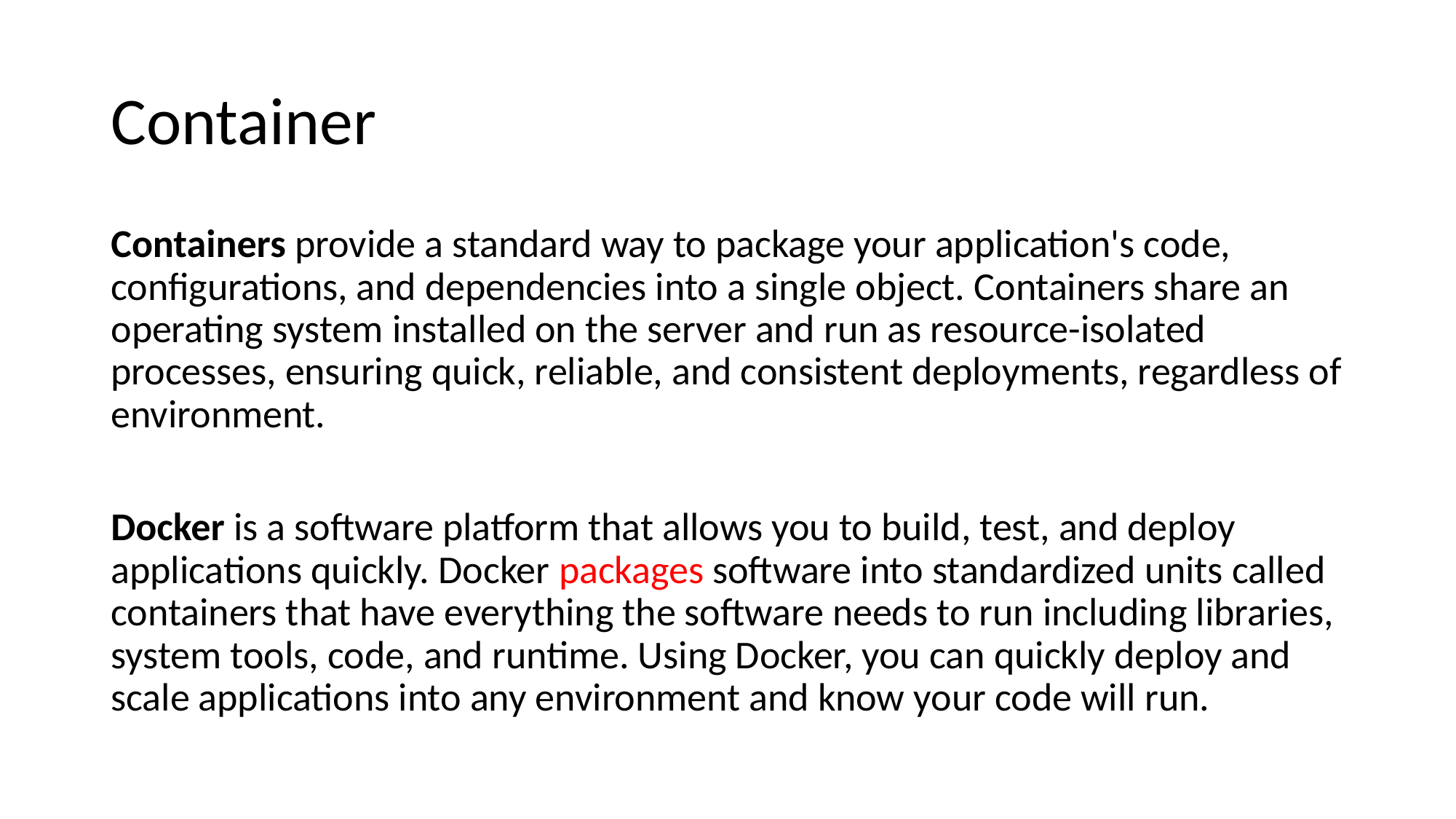

# Container
Containers provide a standard way to package your application's code, configurations, and dependencies into a single object. Containers share an operating system installed on the server and run as resource-isolated processes, ensuring quick, reliable, and consistent deployments, regardless of environment.

Docker is a software platform that allows you to build, test, and deploy applications quickly. Docker packages software into standardized units called containers that have everything the software needs to run including libraries, system tools, code, and runtime. Using Docker, you can quickly deploy and scale applications into any environment and know your code will run.